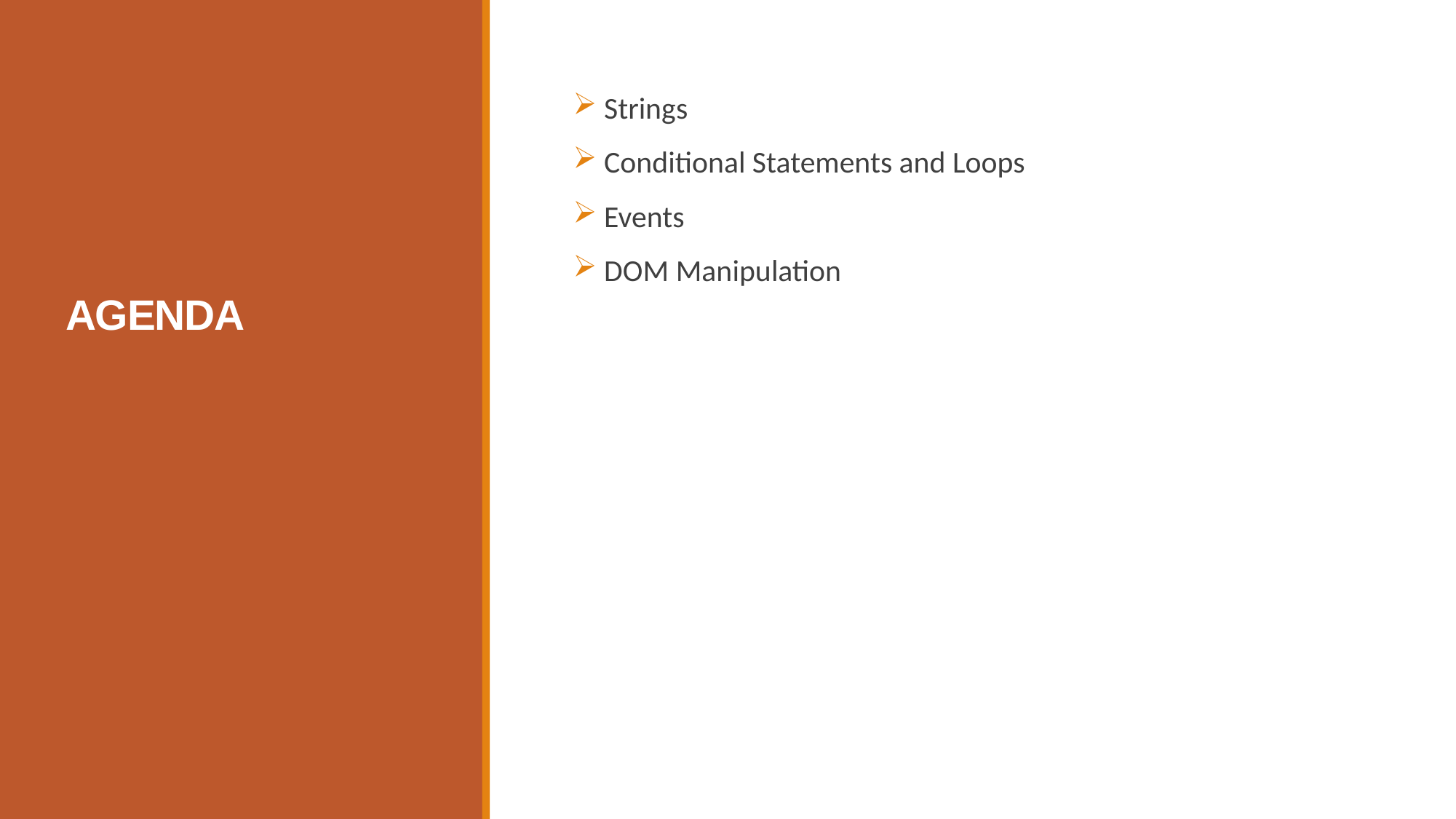

# AGENDA
 Strings
 Conditional Statements and Loops
 Events
 DOM Manipulation